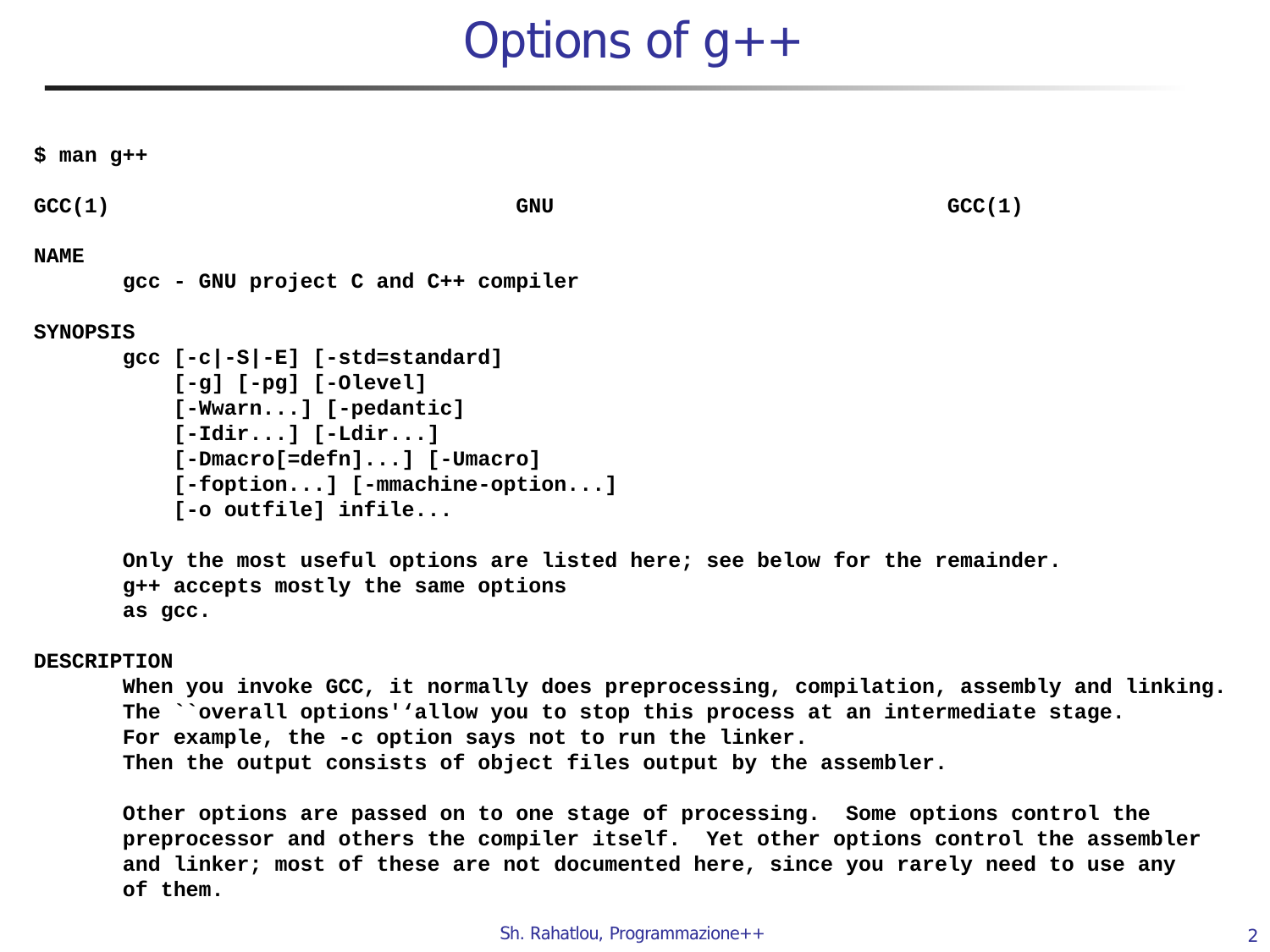

# Options of g++
$ man g++

GCC(1)                                GNU                               GCC(1)

NAME
       gcc - GNU project C and C++ compiler

SYNOPSIS
       gcc [-c|-S|-E] [-std=standard]
           [-g] [-pg] [-Olevel]
           [-Wwarn...] [-pedantic]
           [-Idir...] [-Ldir...]
           [-Dmacro[=defn]...] [-Umacro]
           [-foption...] [-mmachine-option...]
           [-o outfile] infile...

       Only the most useful options are listed here; see below for the remainder.
       g++ accepts mostly the same options
       as gcc.

DESCRIPTION
       When you invoke GCC, it normally does preprocessing, compilation, assembly and linking.
       The ``overall options'‘allow you to stop this process at an intermediate stage.
       For example, the -c option says not to run the linker.
       Then the output consists of object files output by the assembler.

       Other options are passed on to one stage of processing.  Some options control the
       preprocessor and others the compiler itself.  Yet other options control the assembler
       and linker; most of these are not documented here, since you rarely need to use any
       of them.
2